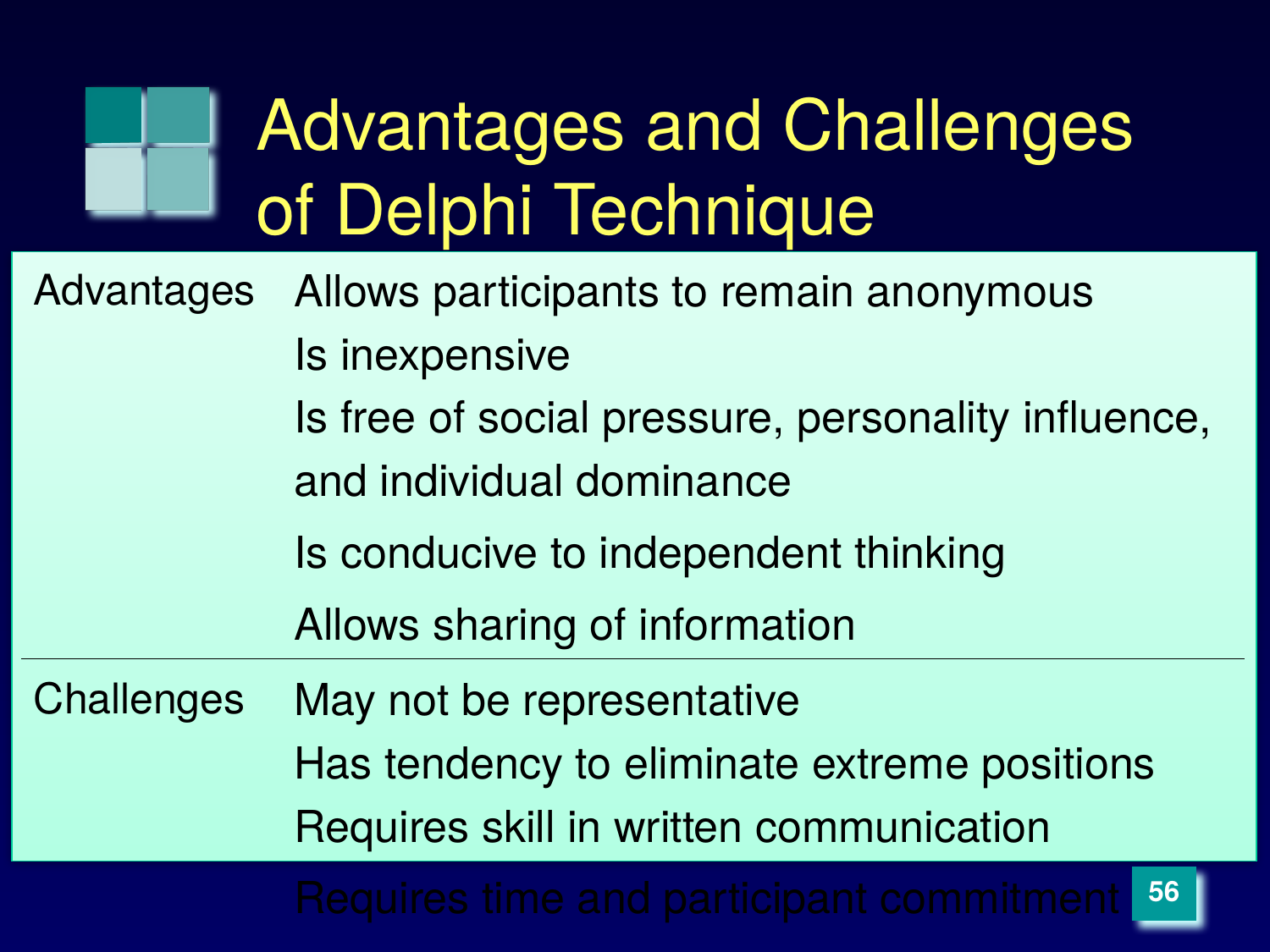

# Advantages and Challenges of Delphi Technique
| Advantages | Allows participants to remain anonymous Is inexpensive Is free of social pressure, personality influence, and individual dominance Is conducive to independent thinking Allows sharing of information |
| --- | --- |
| Challenges | May not be representative Has tendency to eliminate extreme positions Requires skill in written communication Requires time and participant commitment |

56